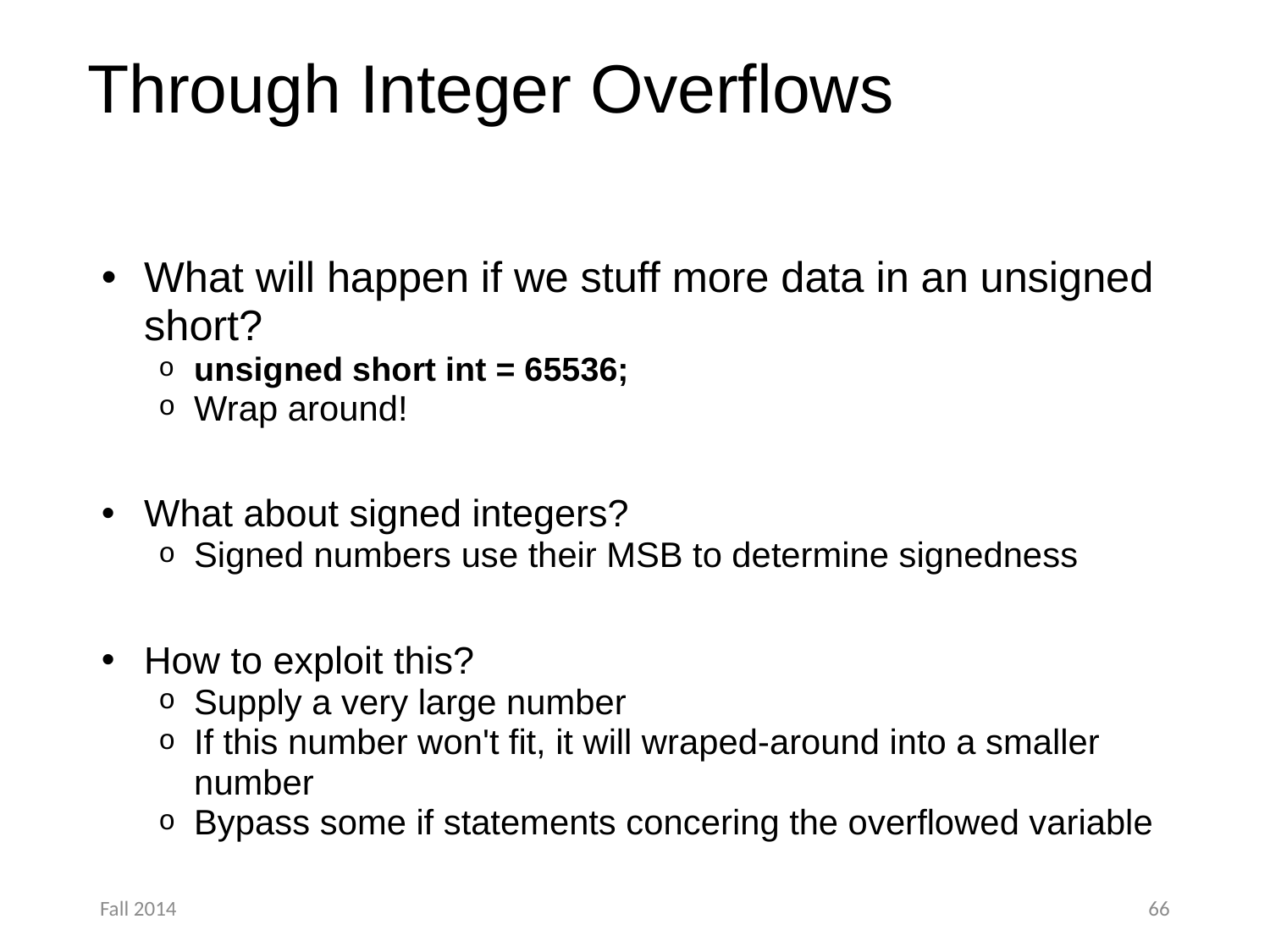

# Through Integer Overflows
What will happen if we stuff more data in an unsigned short?
unsigned short int = 65536;
Wrap around!

What about signed integers?
Signed numbers use their MSB to determine signedness

How to exploit this?
Supply a very large number
If this number won't fit, it will wraped-around into a smaller number
Bypass some if statements concering the overflowed variable

Fall 2014
66